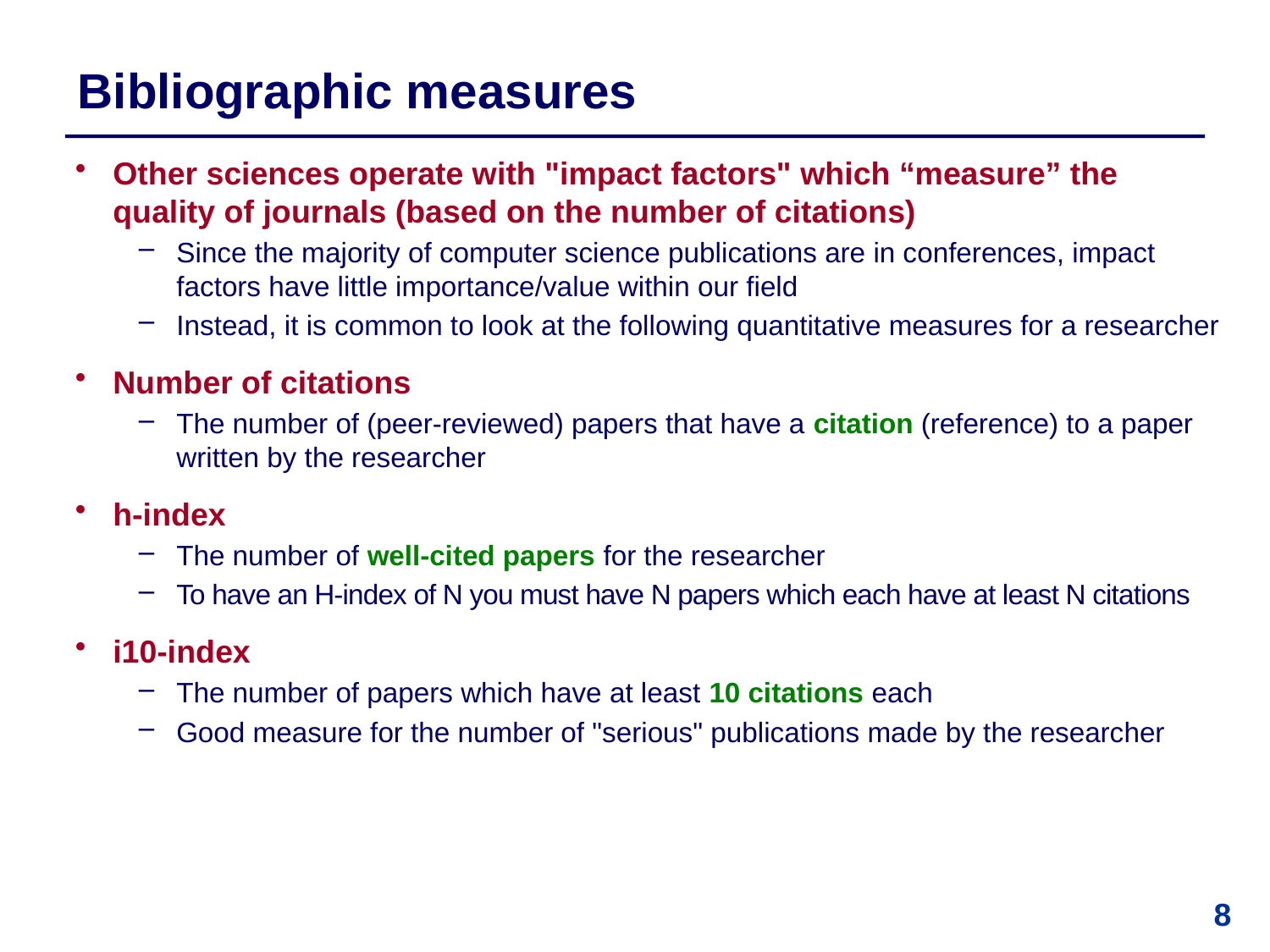

# Bibliographic measures
Other sciences operate with "impact factors" which “measure” the quality of journals (based on the number of citations)
Since the majority of computer science publications are in conferences, impact factors have little importance/value within our field
Instead, it is common to look at the following quantitative measures for a researcher
Number of citations
The number of (peer-reviewed) papers that have a citation (reference) to a paper written by the researcher
h-index
The number of well-cited papers for the researcher
To have an H-index of N you must have N papers which each have at least N citations
i10-index
The number of papers which have at least 10 citations each
Good measure for the number of "serious" publications made by the researcher
8